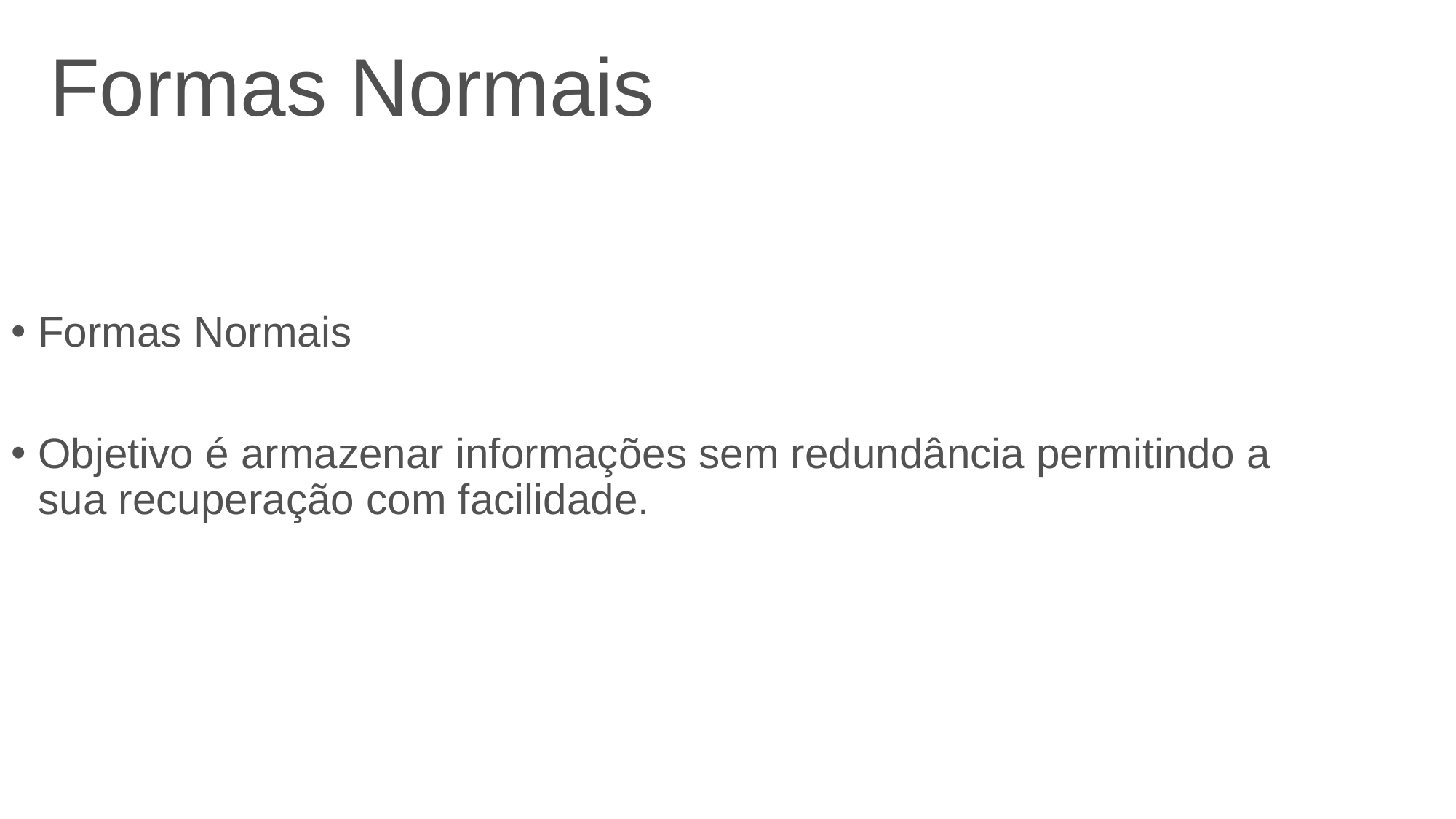

# Formas Normais
Formas Normais

Objetivo é armazenar informações sem redundância permitindo a sua recuperação com facilidade.